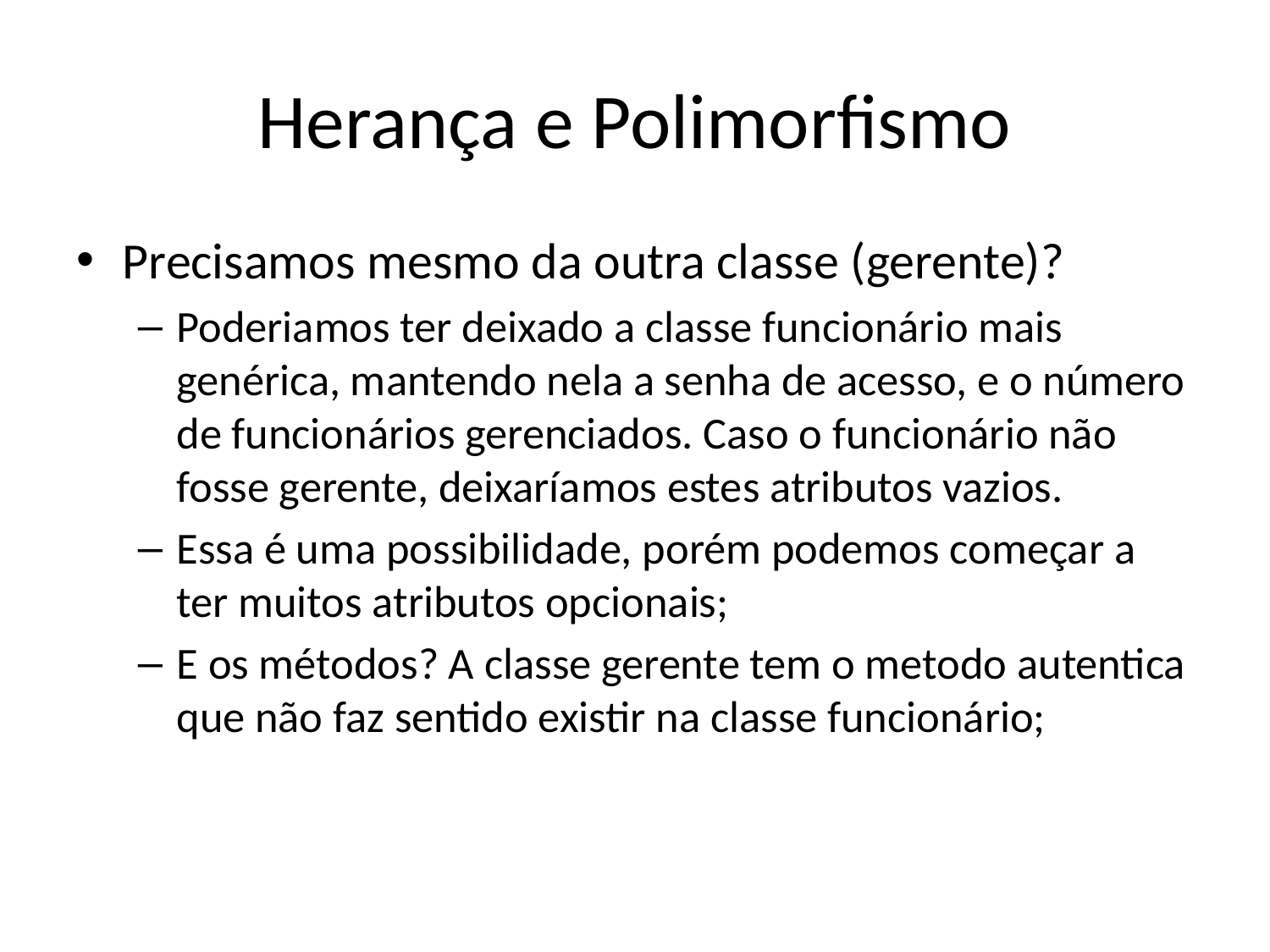

# Herança e Polimorfismo
Precisamos mesmo da outra classe (gerente)?
Poderiamos ter deixado a classe funcionário mais genérica, mantendo nela a senha de acesso, e o número de funcionários gerenciados. Caso o funcionário não fosse gerente, deixaríamos estes atributos vazios.
Essa é uma possibilidade, porém podemos começar a ter muitos atributos opcionais;
E os métodos? A classe gerente tem o metodo autentica que não faz sentido existir na classe funcionário;